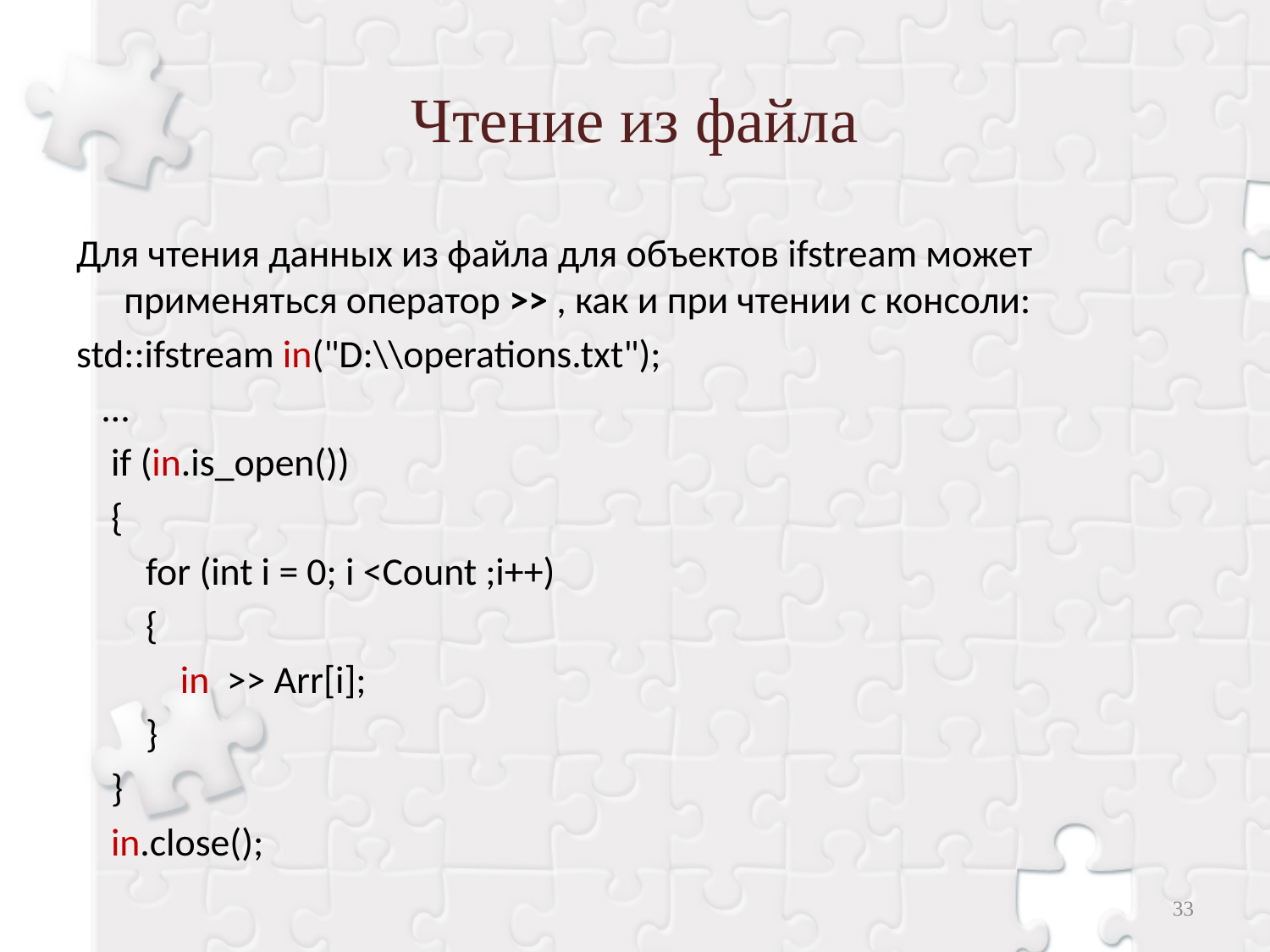

# Чтение из файла
Для чтения данных из файла для объектов ifstream может применяться оператор >> , как и при чтении с консоли:
std::ifstream in("D:\\operations.txt");
   …
    if (in.is_open())
    {
        for (int i = 0; i <Count ;i++)
        {
            in  >> Arr[i];
        }
    }
    in.close();

33